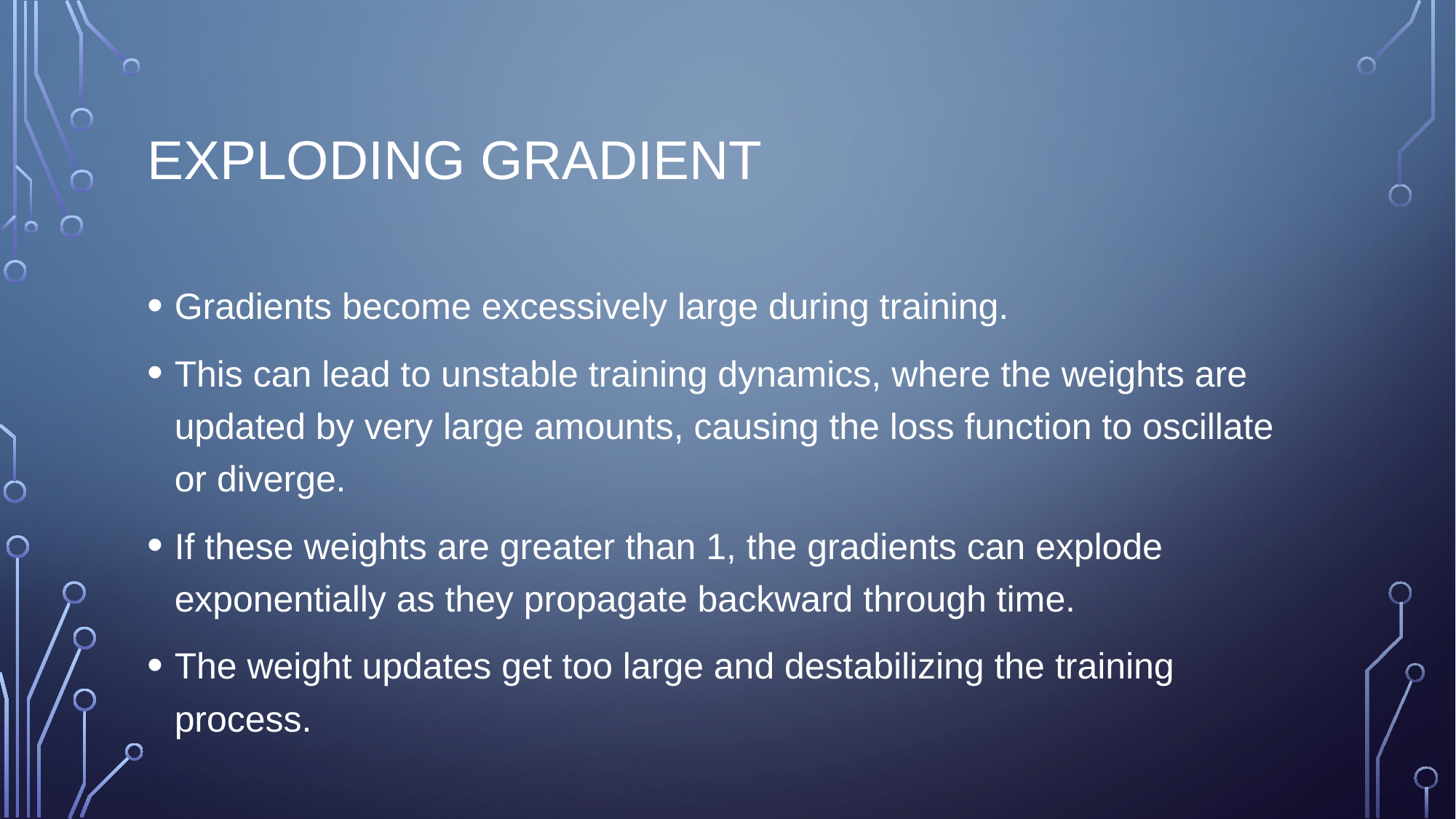

# Exploding Gradient
Gradients become excessively large during training.
This can lead to unstable training dynamics, where the weights are updated by very large amounts, causing the loss function to oscillate or diverge.
If these weights are greater than 1, the gradients can explode exponentially as they propagate backward through time.
The weight updates get too large and destabilizing the training process.